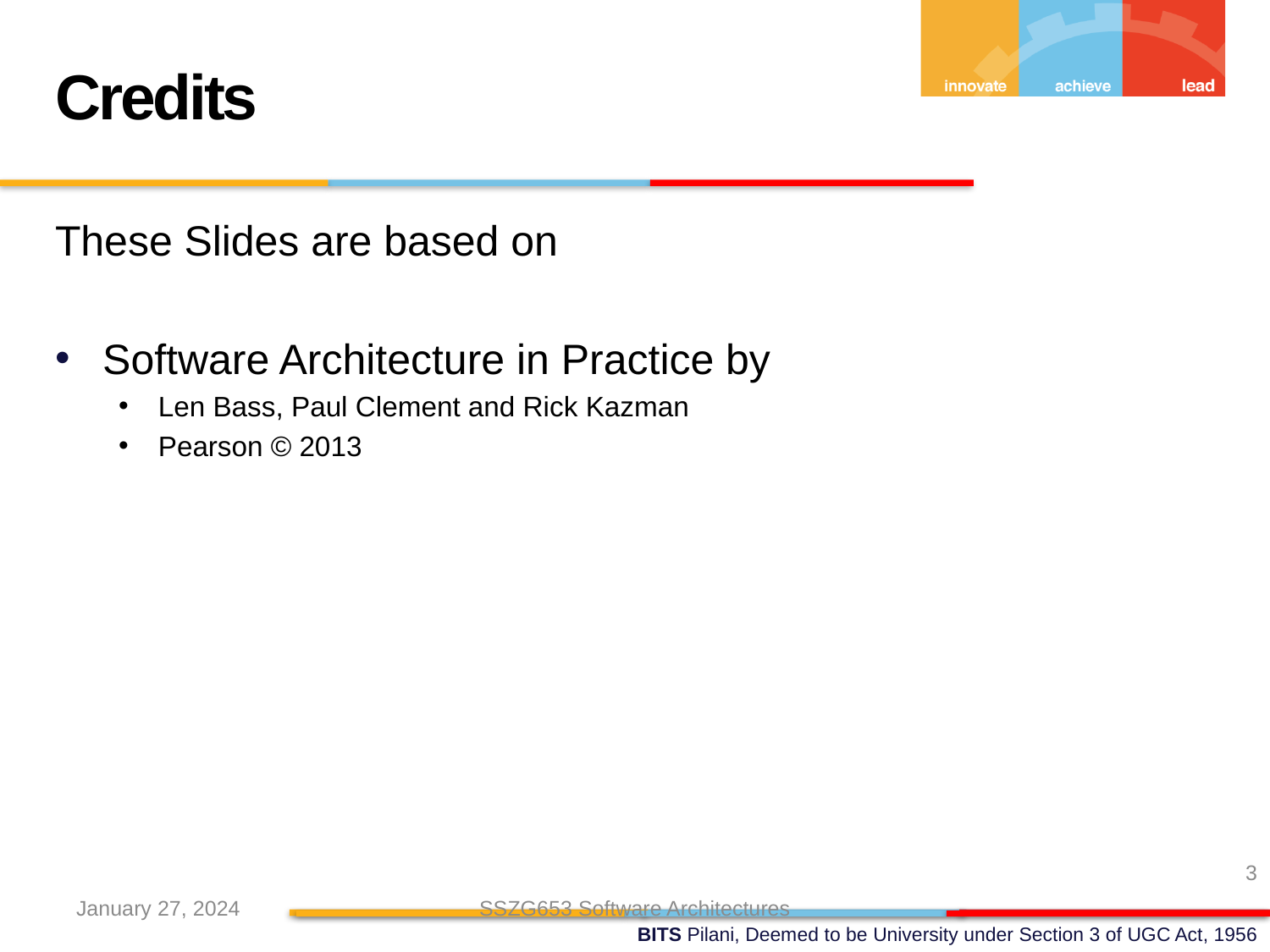

Credits
These Slides are based on

Software Architecture in Practice by
Len Bass, Paul Clement and Rick Kazman
Pearson © 2013
3
January 27, 2024
SSZG653 Software Architectures